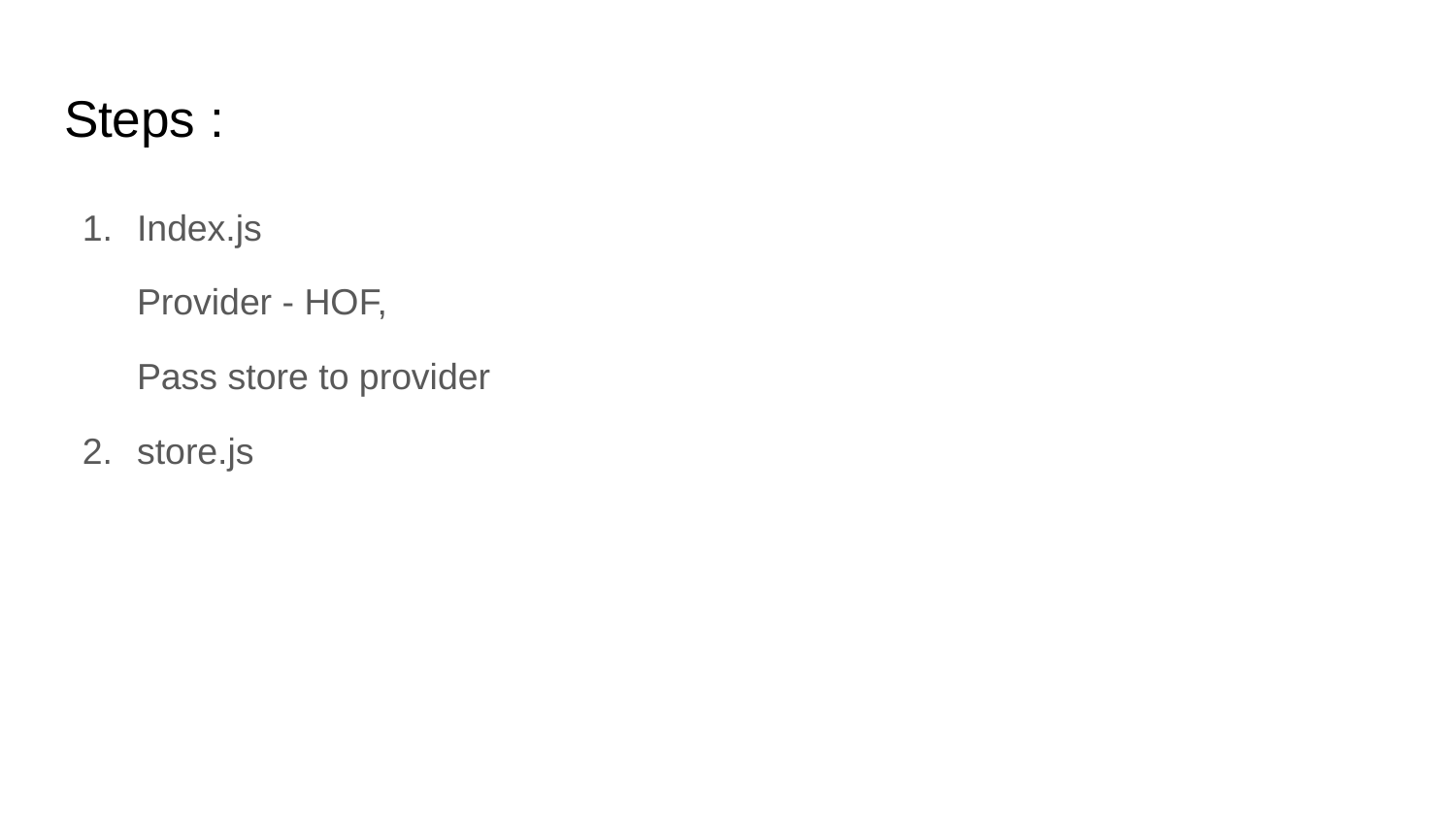

# Steps :
Index.js
Provider - HOF,
Pass store to provider
store.js